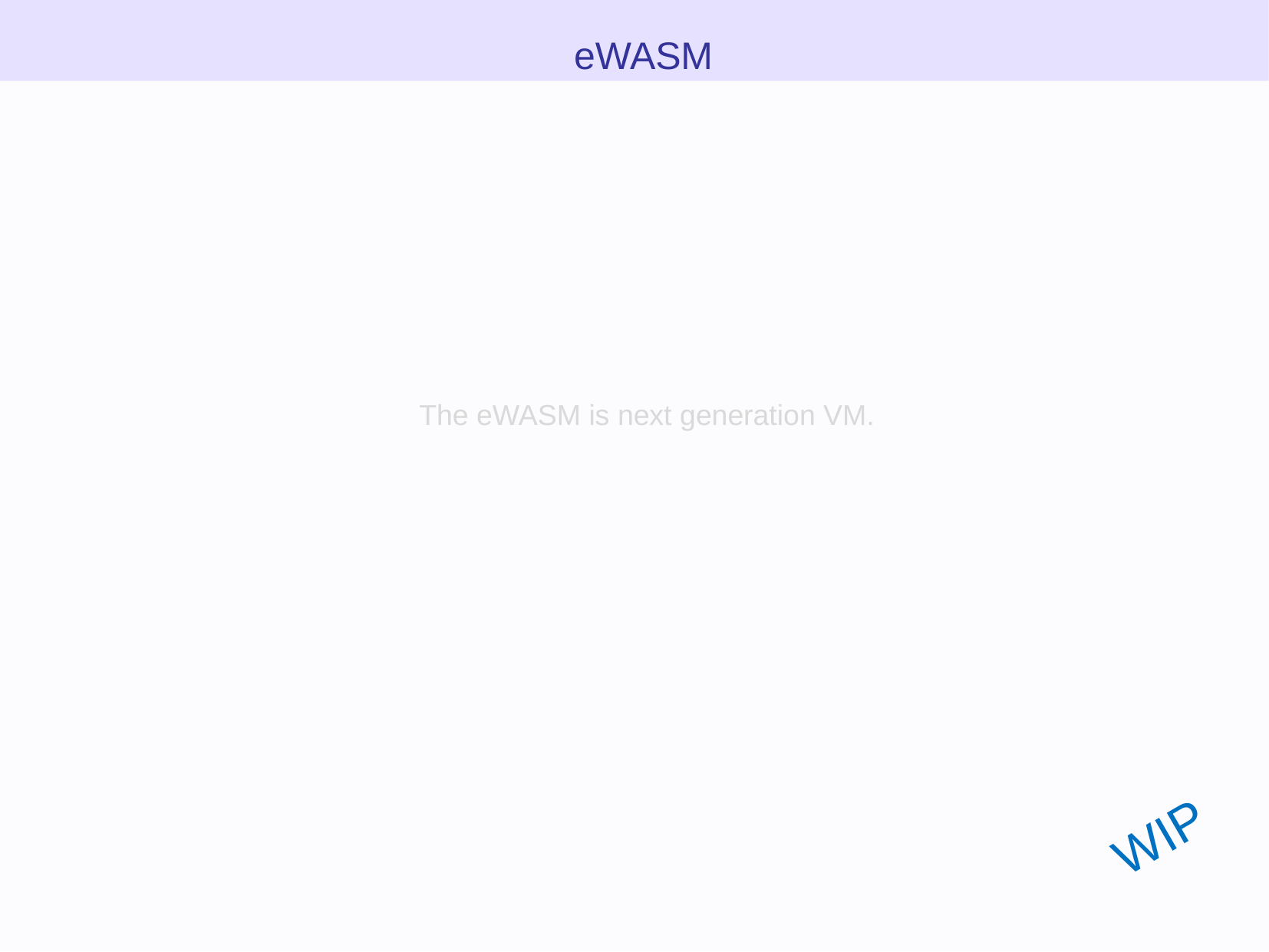

eWASM
The eWASM is next generation VM.
WIP